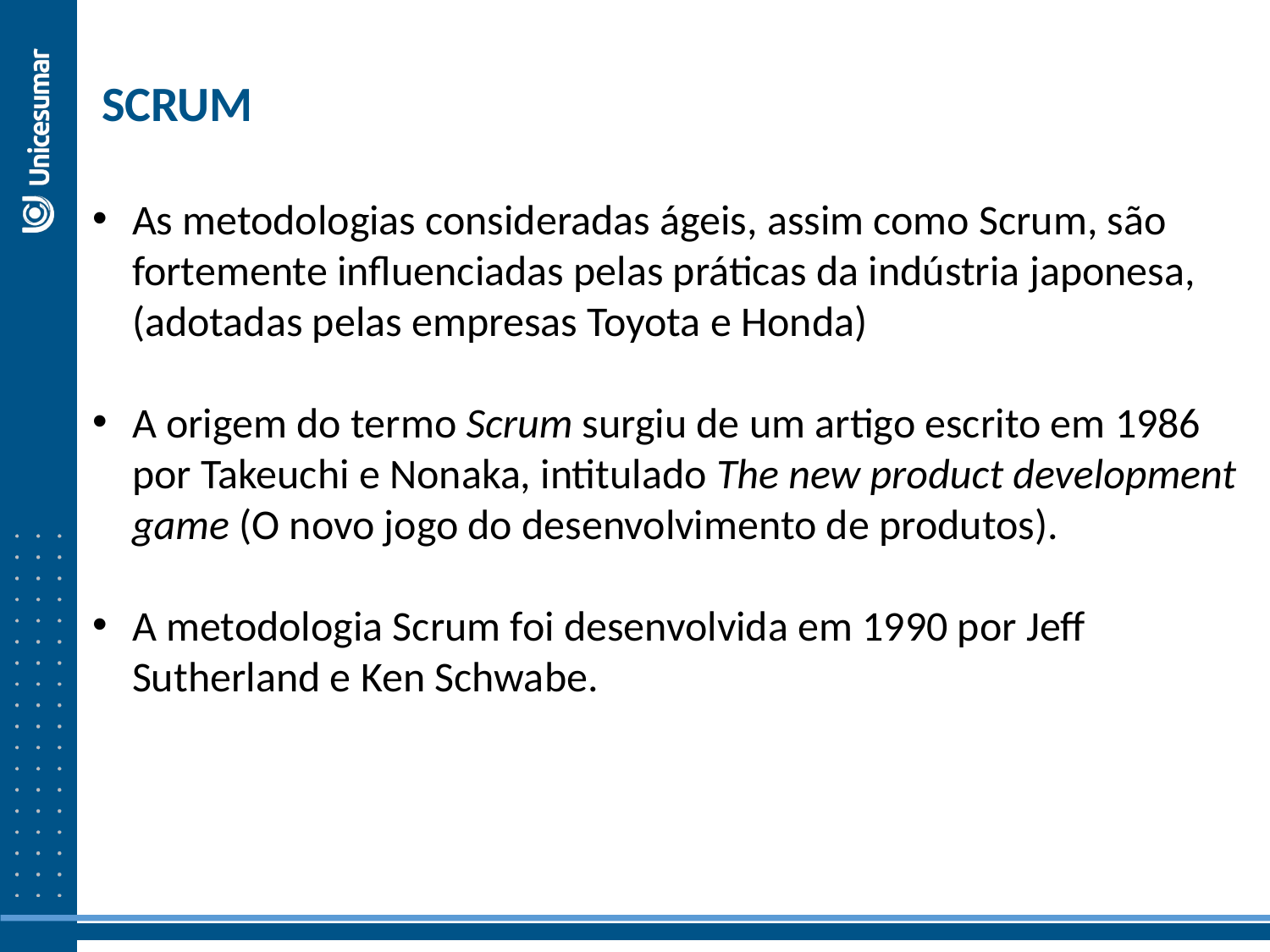

SCRUM
As metodologias consideradas ágeis, assim como Scrum, são fortemente influenciadas pelas práticas da indústria japonesa, (adotadas pelas empresas Toyota e Honda)

A origem do termo Scrum surgiu de um artigo escrito em 1986 por Takeuchi e Nonaka, intitulado The new product development game (O novo jogo do desenvolvimento de produtos).

A metodologia Scrum foi desenvolvida em 1990 por Jeff Sutherland e Ken Schwabe.